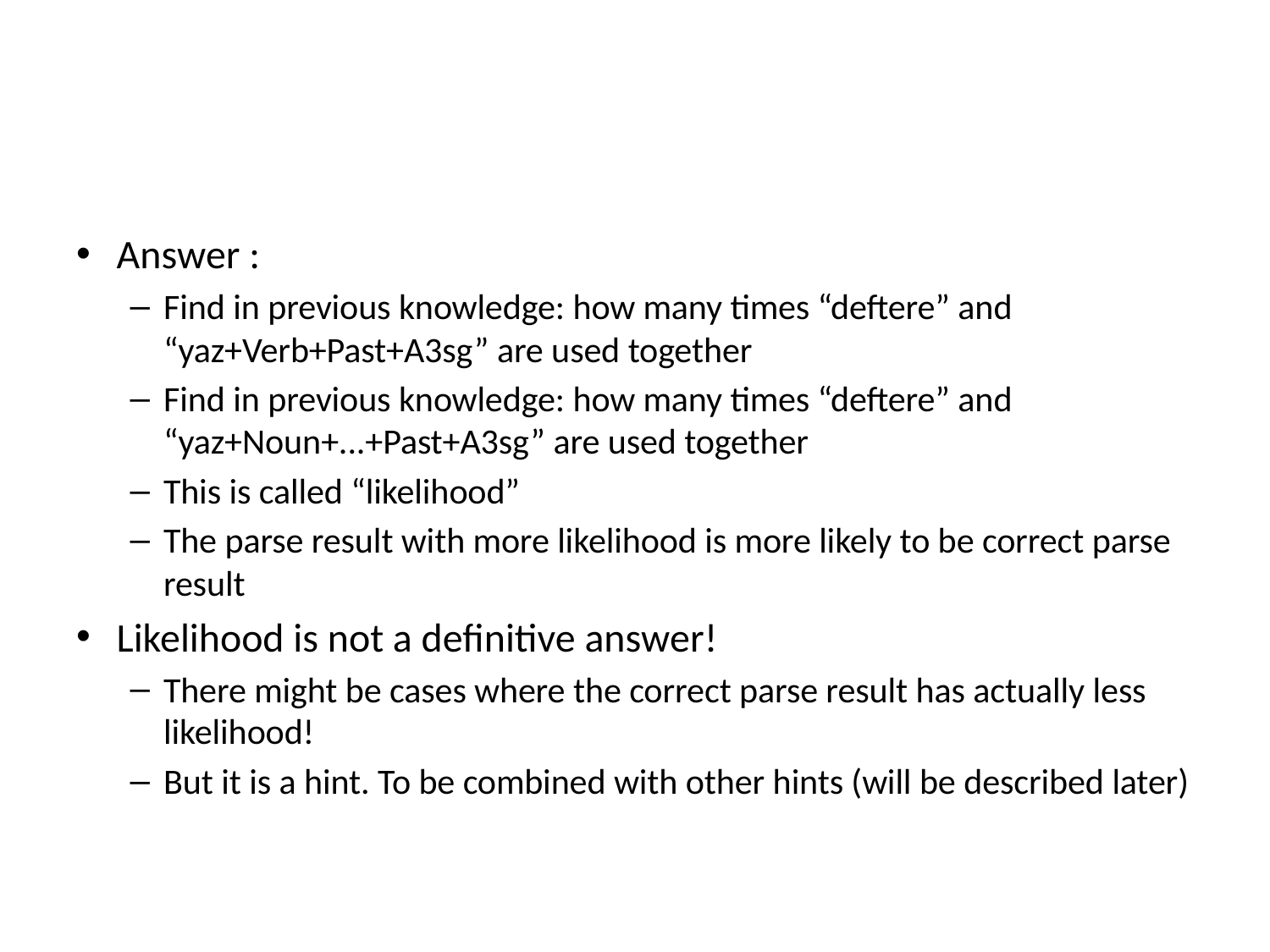

#
Answer :
Find in previous knowledge: how many times “deftere” and “yaz+Verb+Past+A3sg” are used together
Find in previous knowledge: how many times “deftere” and “yaz+Noun+...+Past+A3sg” are used together
This is called “likelihood”
The parse result with more likelihood is more likely to be correct parse result
Likelihood is not a definitive answer!
There might be cases where the correct parse result has actually less likelihood!
But it is a hint. To be combined with other hints (will be described later)